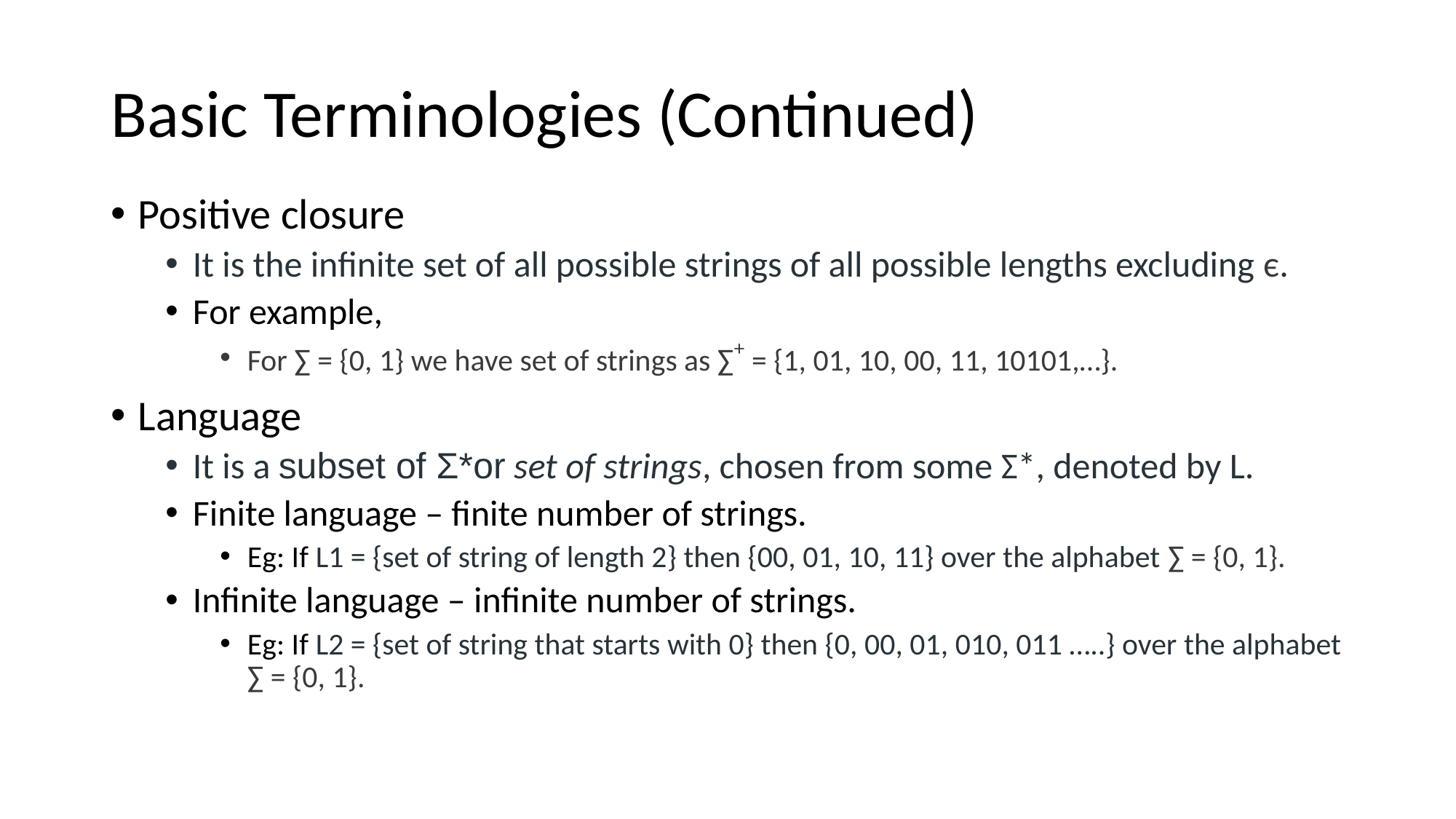

# Basic Terminologies (Continued)
Positive closure
It is the infinite set of all possible strings of all possible lengths excluding є.
For example,
For ∑ = {0, 1} we have set of strings as ∑+ = {1, 01, 10, 00, 11, 10101,…}.
Language
It is a subset of Σ*or set of strings, chosen from some Σ*, denoted by L.
Finite language – finite number of strings.
Eg: If L1 = {set of string of length 2} then {00, 01, 10, 11} over the alphabet ∑ = {0, 1}.
Infinite language – infinite number of strings.
Eg: If L2 = {set of string that starts with 0} then {0, 00, 01, 010, 011 …..} over the alphabet ∑ = {0, 1}.